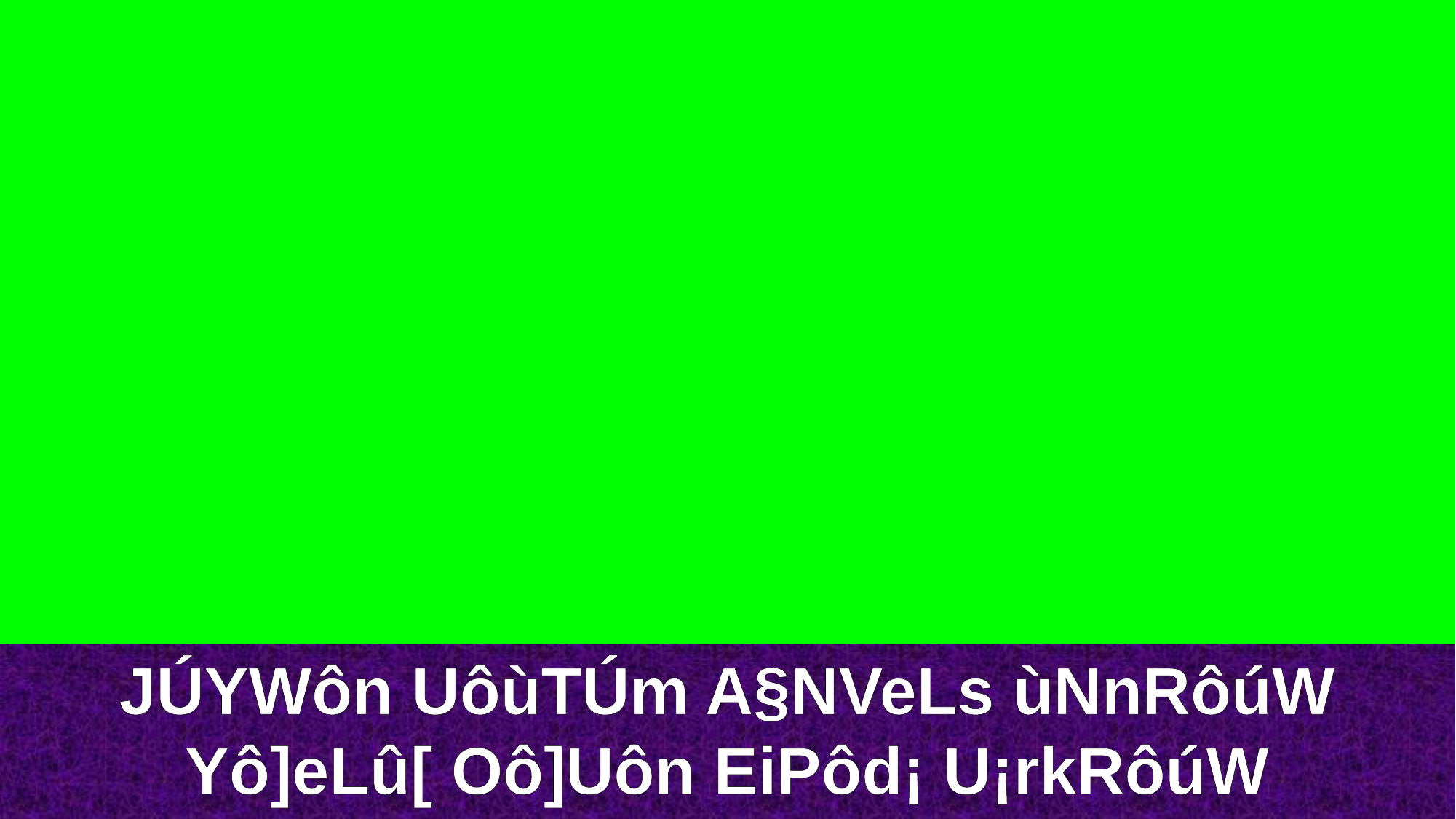

JÚYWôn UôùTÚm A§NVeLs ùNnRôúW
Yô]eLû[ Oô]Uôn EiPôd¡ U¡rkRôúW